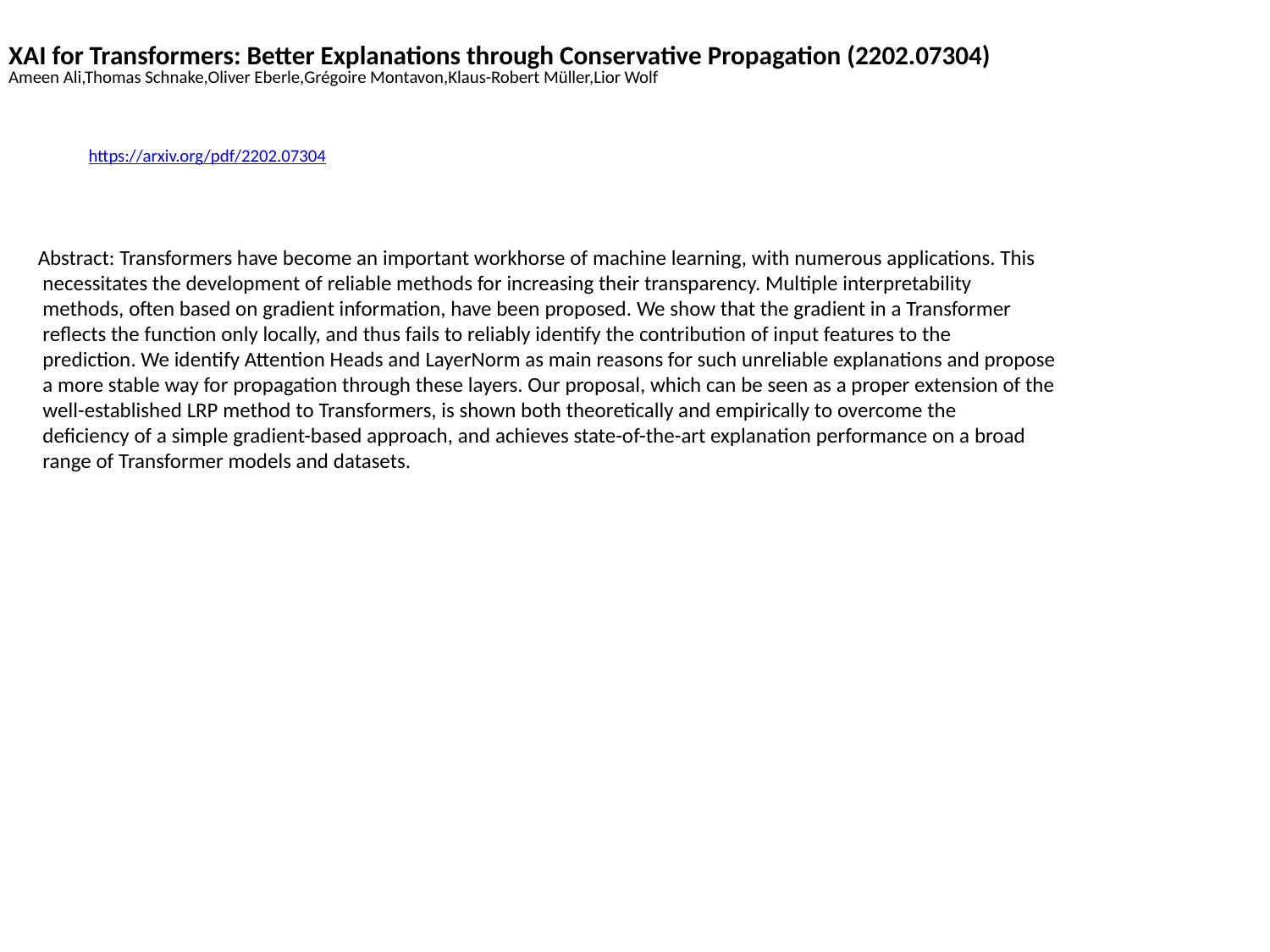

XAI for Transformers: Better Explanations through Conservative Propagation (2202.07304)
Ameen Ali,Thomas Schnake,Oliver Eberle,Grégoire Montavon,Klaus-Robert Müller,Lior Wolf

https://arxiv.org/pdf/2202.07304

Abstract: Transformers have become an important workhorse of machine learning, with numerous applications. This
 necessitates the development of reliable methods for increasing their transparency. Multiple interpretability
 methods, often based on gradient information, have been proposed. We show that the gradient in a Transformer
 reflects the function only locally, and thus fails to reliably identify the contribution of input features to the
 prediction. We identify Attention Heads and LayerNorm as main reasons for such unreliable explanations and propose
 a more stable way for propagation through these layers. Our proposal, which can be seen as a proper extension of the
 well-established LRP method to Transformers, is shown both theoretically and empirically to overcome the
 deficiency of a simple gradient-based approach, and achieves state-of-the-art explanation performance on a broad
 range of Transformer models and datasets.